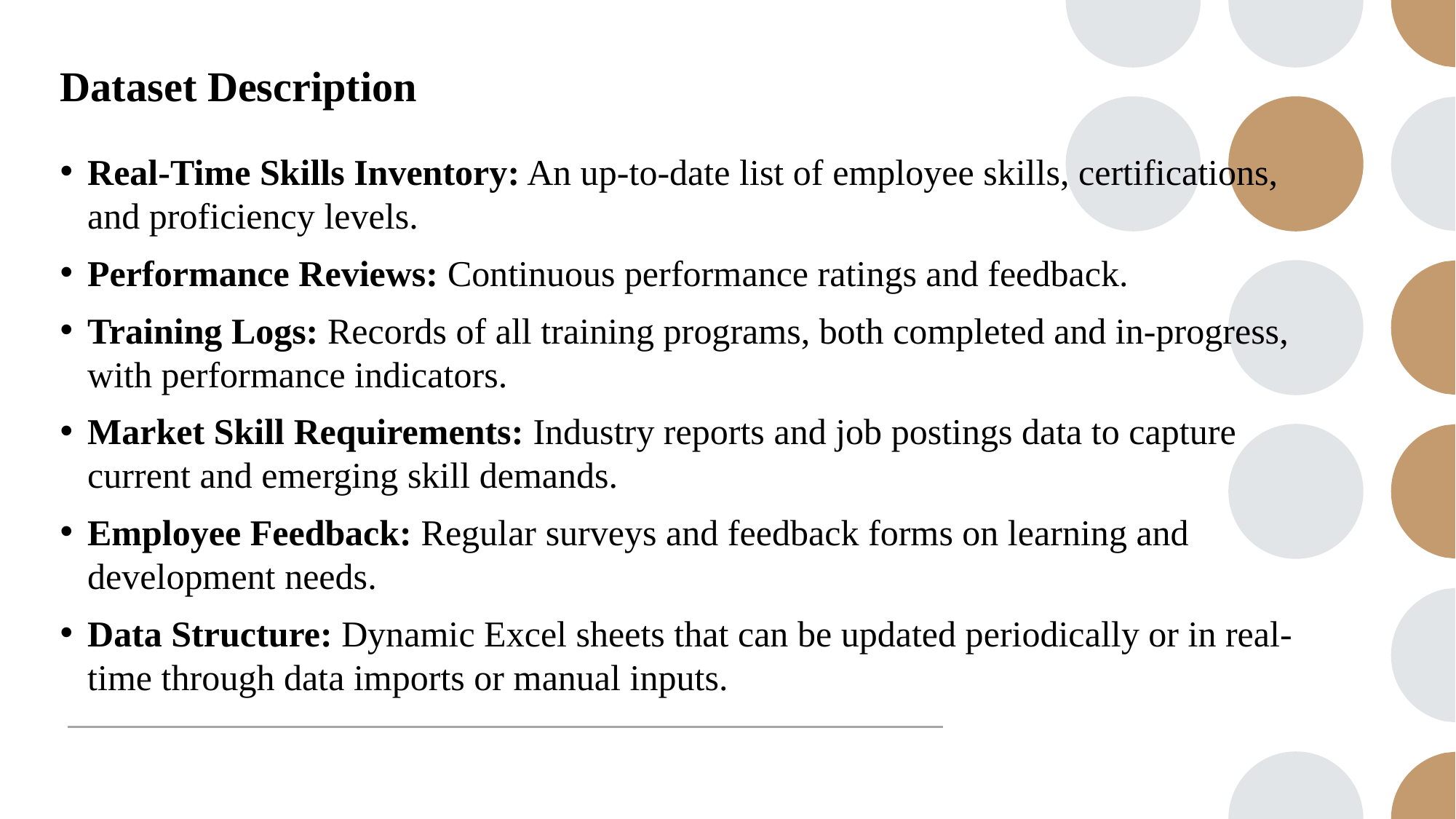

# Dataset Description
Real-Time Skills Inventory: An up-to-date list of employee skills, certifications, and proficiency levels.
Performance Reviews: Continuous performance ratings and feedback.
Training Logs: Records of all training programs, both completed and in-progress, with performance indicators.
Market Skill Requirements: Industry reports and job postings data to capture current and emerging skill demands.
Employee Feedback: Regular surveys and feedback forms on learning and development needs.
Data Structure: Dynamic Excel sheets that can be updated periodically or in real-time through data imports or manual inputs.